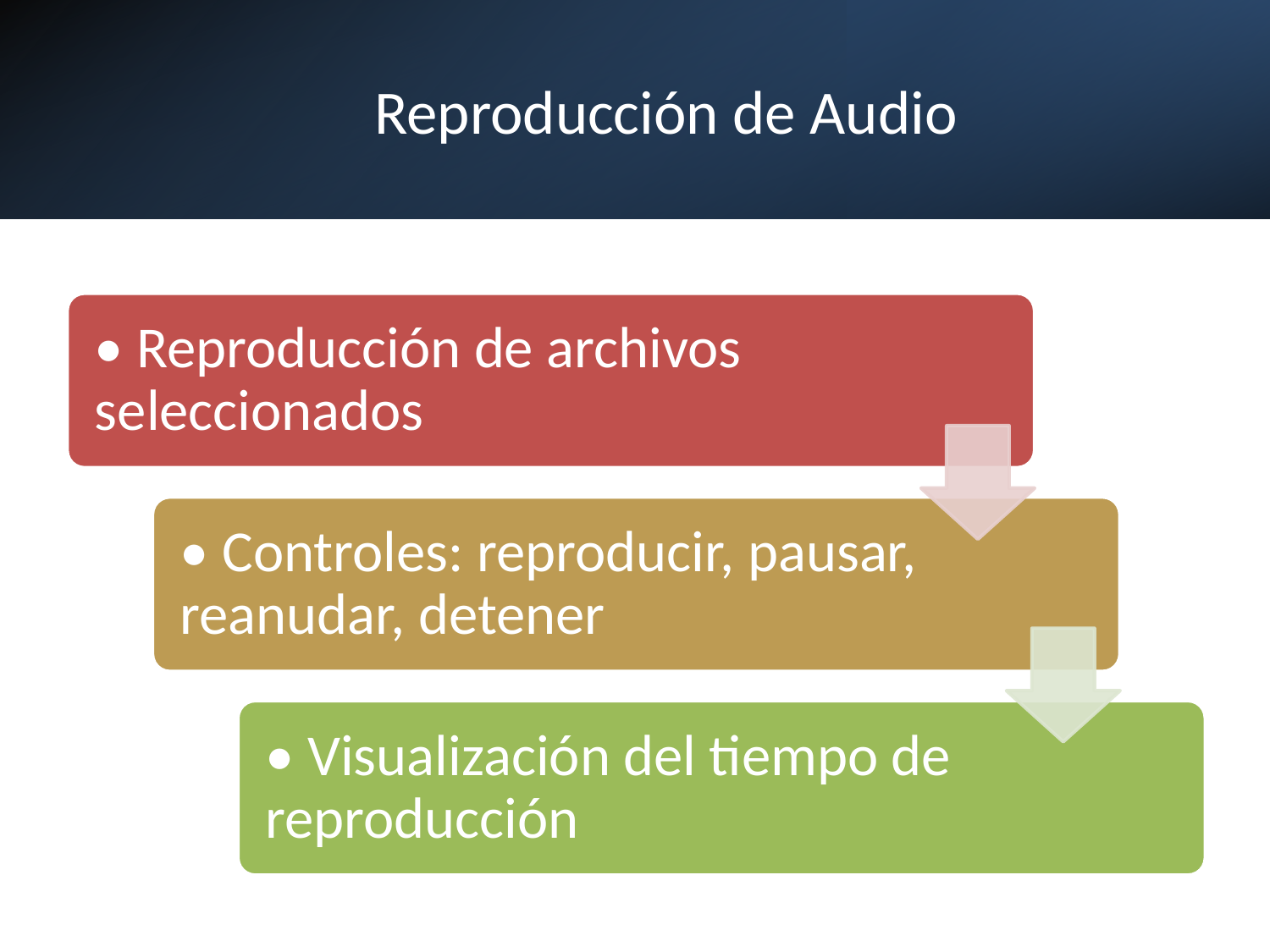

# Reproducción de Audio
• Reproducción de archivos seleccionados
• Controles: reproducir, pausar, reanudar, detener
• Visualización del tiempo de reproducción